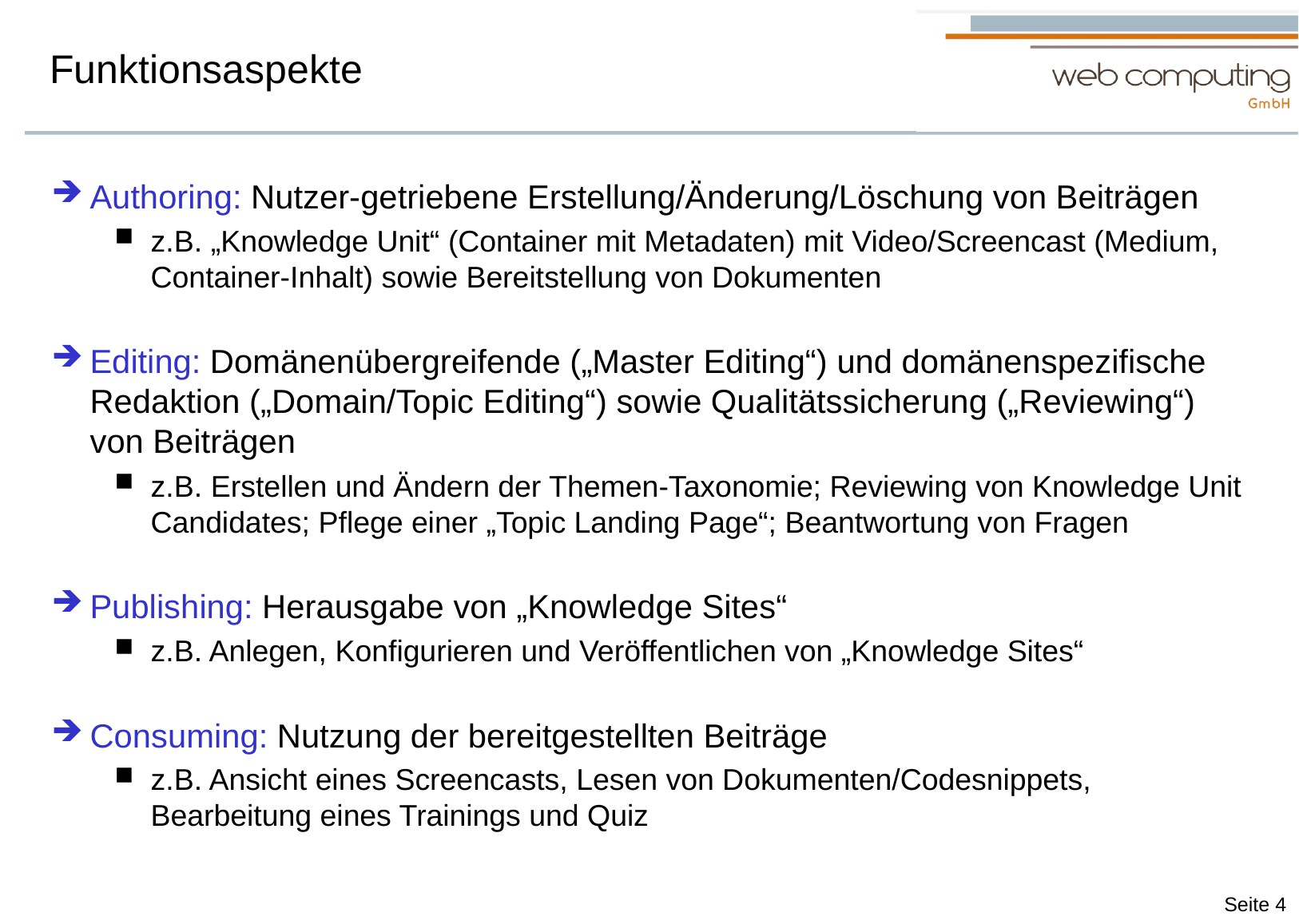

# Funktionsaspekte
Authoring: Nutzer-getriebene Erstellung/Änderung/Löschung von Beiträgen
z.B. „Knowledge Unit“ (Container mit Metadaten) mit Video/Screencast (Medium, Container-Inhalt) sowie Bereitstellung von Dokumenten
Editing: Domänenübergreifende („Master Editing“) und domänenspezifische Redaktion („Domain/Topic Editing“) sowie Qualitätssicherung („Reviewing“) von Beiträgen
z.B. Erstellen und Ändern der Themen-Taxonomie; Reviewing von Knowledge Unit Candidates; Pflege einer „Topic Landing Page“; Beantwortung von Fragen
Publishing: Herausgabe von „Knowledge Sites“
z.B. Anlegen, Konfigurieren und Veröffentlichen von „Knowledge Sites“
Consuming: Nutzung der bereitgestellten Beiträge
z.B. Ansicht eines Screencasts, Lesen von Dokumenten/Codesnippets, Bearbeitung eines Trainings und Quiz
Seite 4